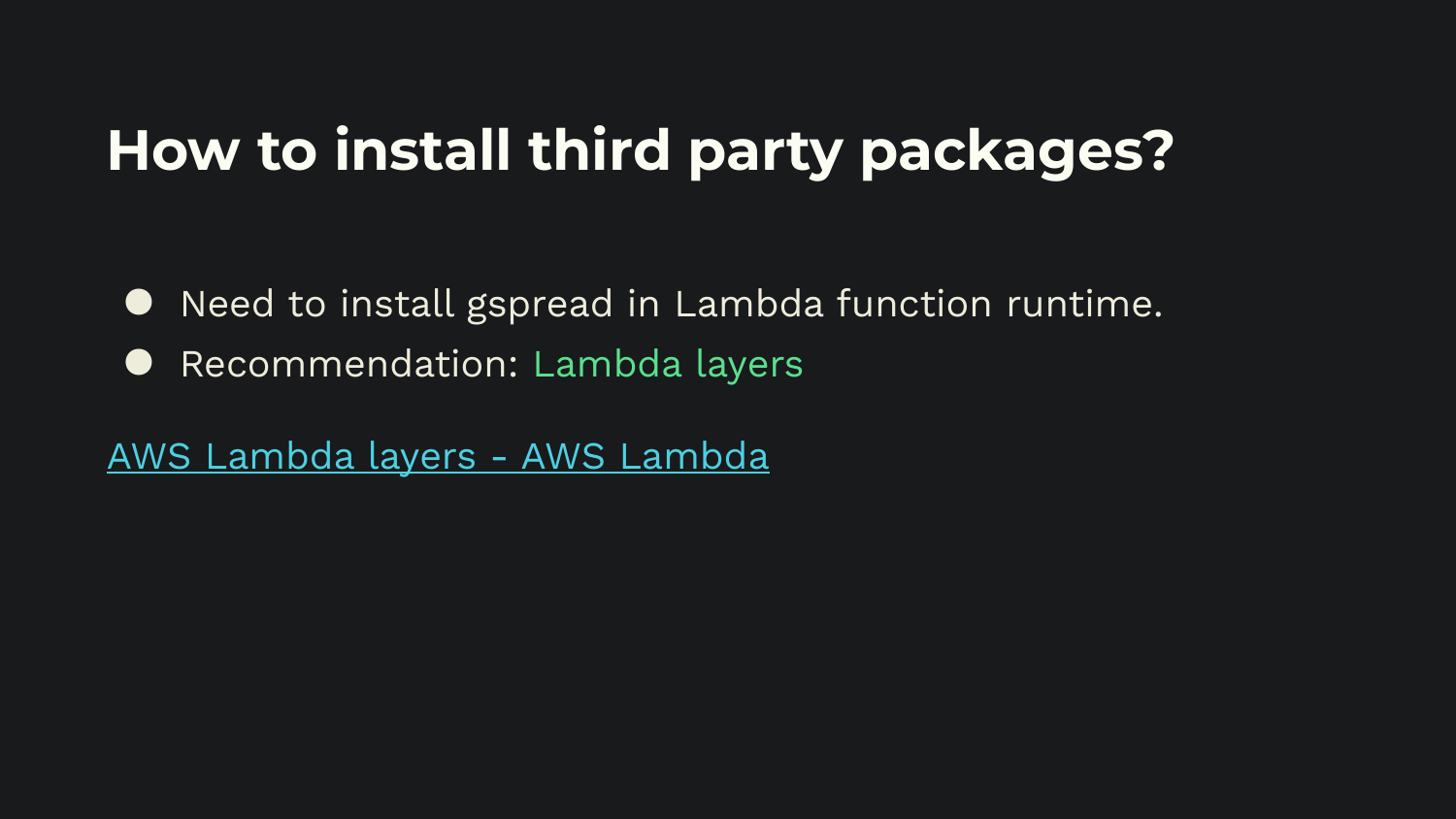

# How to install third party packages?
Need to install gspread in Lambda function runtime.
Recommendation: Lambda layers
AWS Lambda layers - AWS Lambda